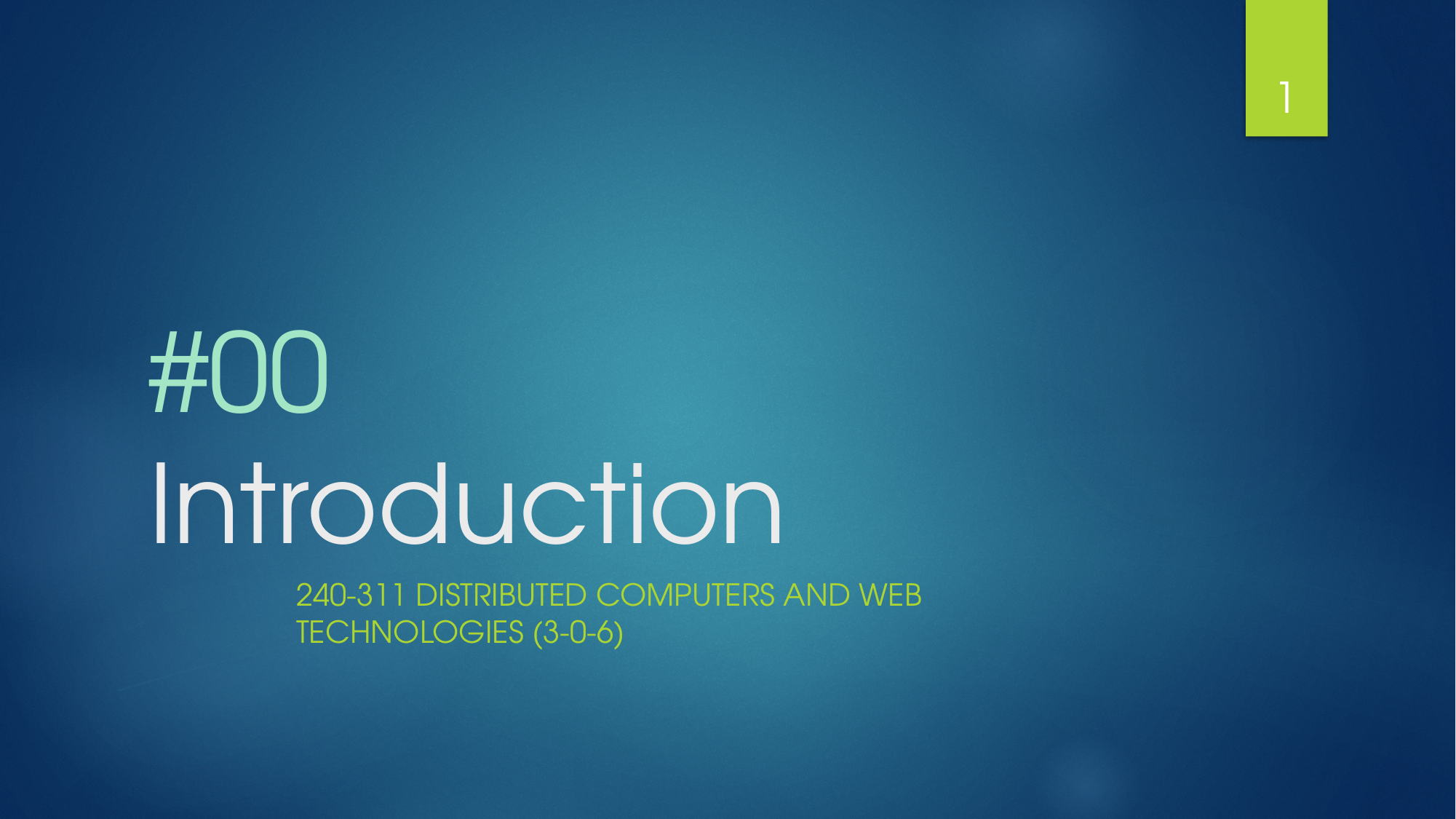

1
# #00 Introduction
240-311 Distributed Computers and Web Technologies (3-0-6)